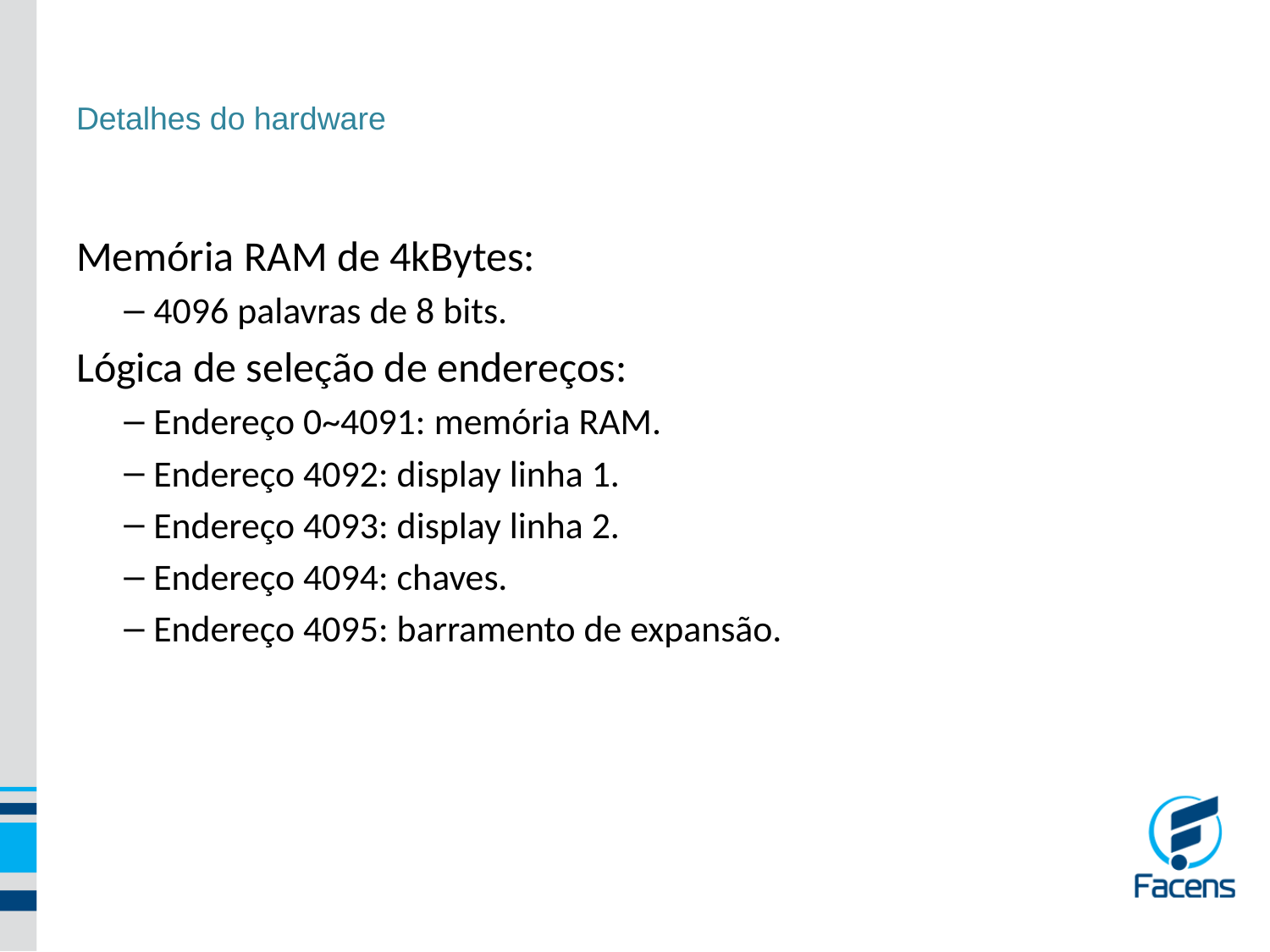

# Detalhes do hardware
Memória RAM de 4kBytes:
4096 palavras de 8 bits.
Lógica de seleção de endereços:
Endereço 0~4091: memória RAM.
Endereço 4092: display linha 1.
Endereço 4093: display linha 2.
Endereço 4094: chaves.
Endereço 4095: barramento de expansão.